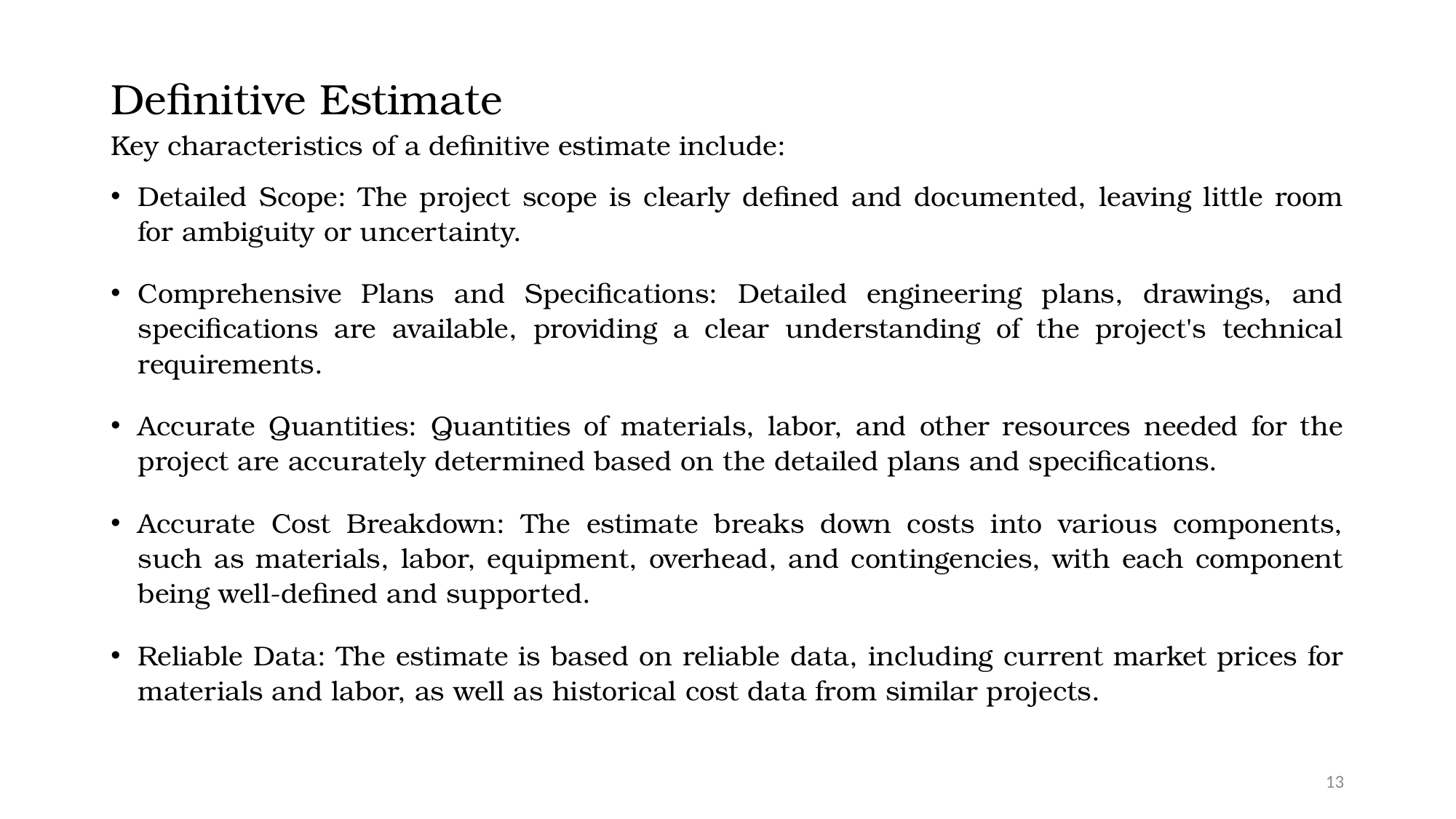

# Definitive Estimate
Key characteristics of a definitive estimate include:
Detailed Scope: The project scope is clearly defined and documented, leaving little room for ambiguity or uncertainty.
Comprehensive Plans and Specifications: Detailed engineering plans, drawings, and specifications are available, providing a clear understanding of the project's technical requirements.
Accurate Quantities: Quantities of materials, labor, and other resources needed for the project are accurately determined based on the detailed plans and specifications.
Accurate Cost Breakdown: The estimate breaks down costs into various components, such as materials, labor, equipment, overhead, and contingencies, with each component being well-defined and supported.
Reliable Data: The estimate is based on reliable data, including current market prices for materials and labor, as well as historical cost data from similar projects.

13